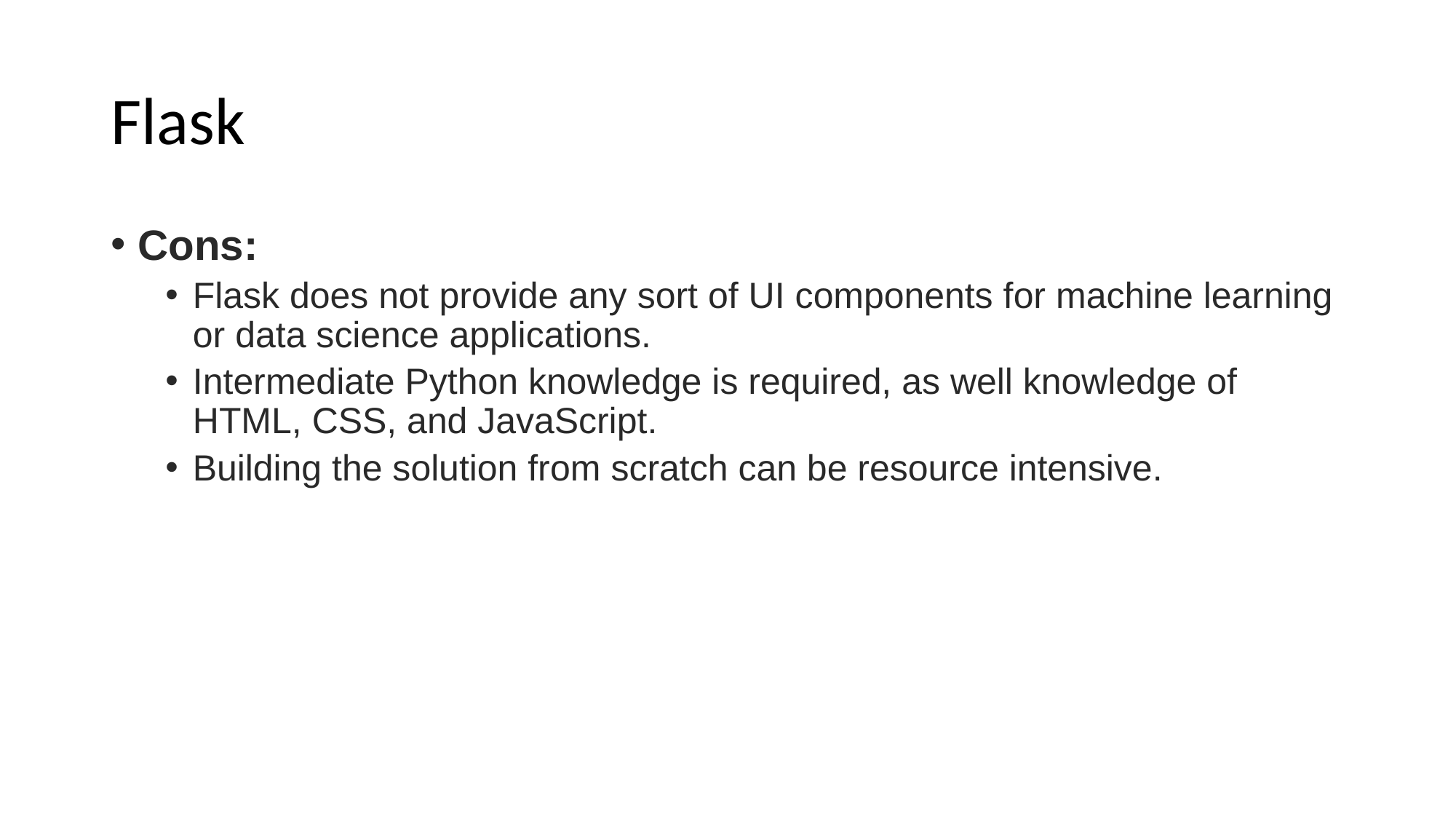

# Flask
Cons:
Flask does not provide any sort of UI components for machine learning or data science applications.
Intermediate Python knowledge is required, as well knowledge of HTML, CSS, and JavaScript.
Building the solution from scratch can be resource intensive.